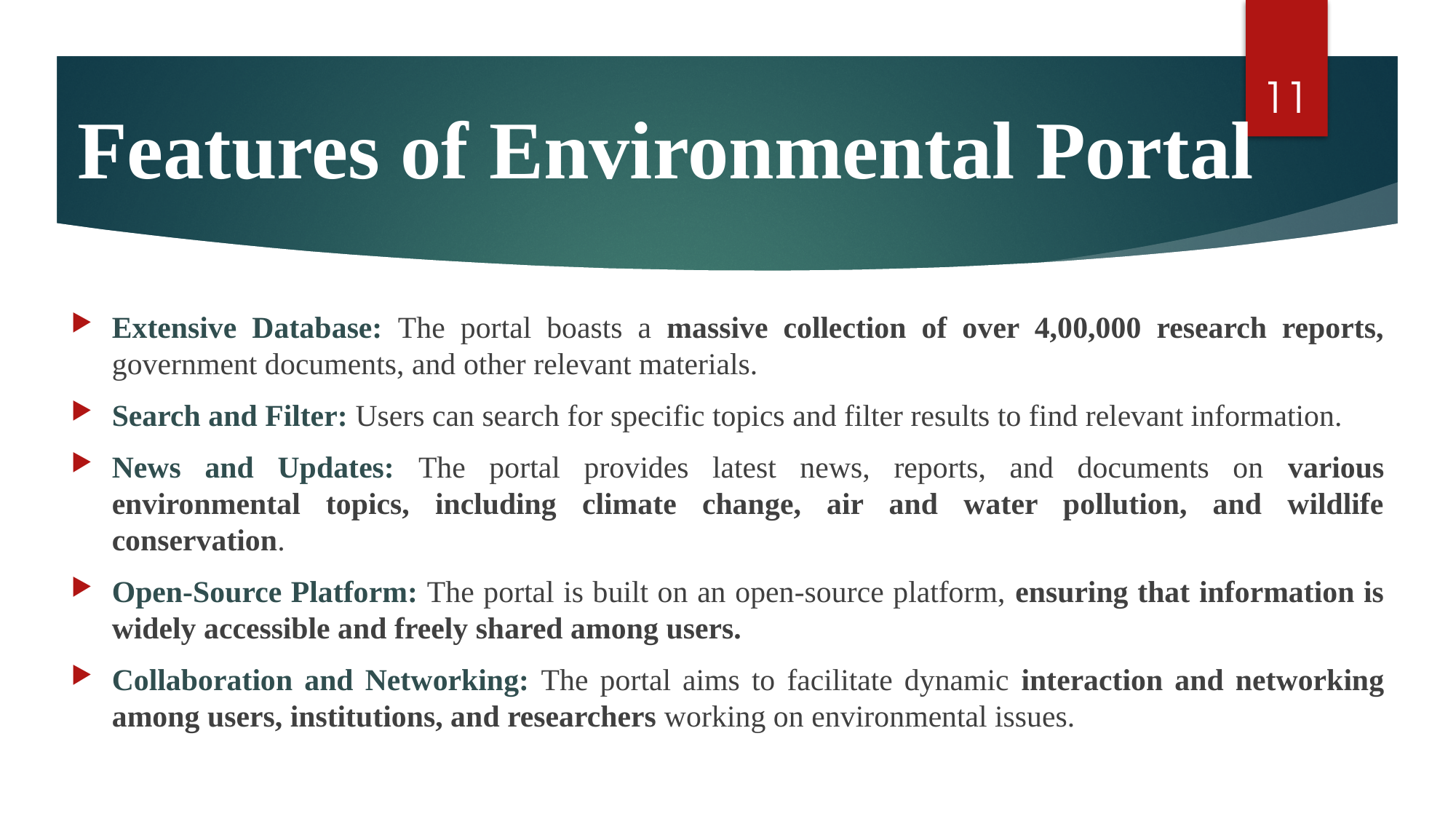

11
# Features of Environmental Portal
Extensive Database: The portal boasts a massive collection of over 4,00,000 research reports, government documents, and other relevant materials.
Search and Filter: Users can search for specific topics and filter results to find relevant information.
News and Updates: The portal provides latest news, reports, and documents on various environmental topics, including climate change, air and water pollution, and wildlife conservation.
Open-Source Platform: The portal is built on an open-source platform, ensuring that information is widely accessible and freely shared among users.
Collaboration and Networking: The portal aims to facilitate dynamic interaction and networking among users, institutions, and researchers working on environmental issues.